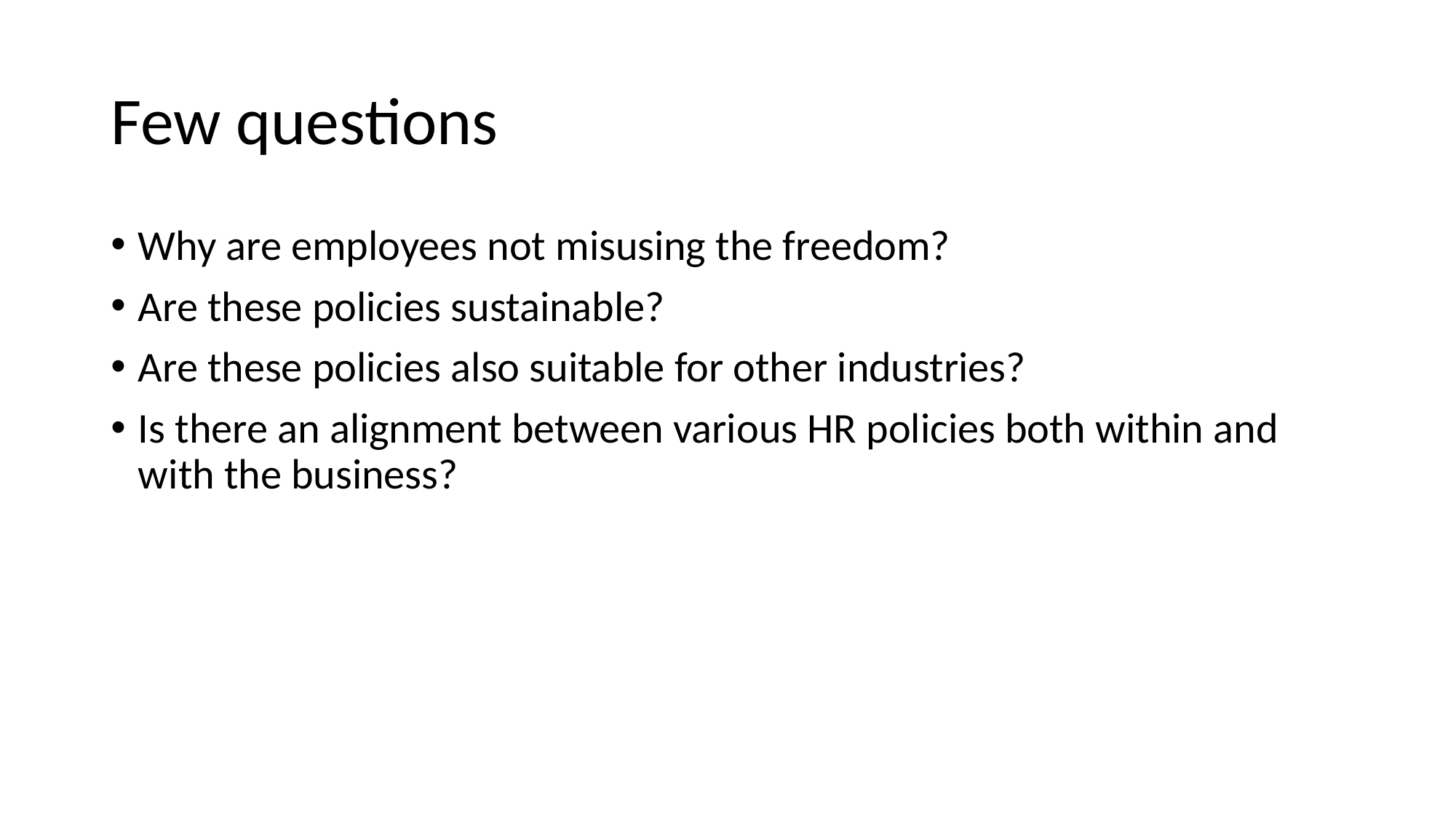

# Few questions
Why are employees not misusing the freedom?
Are these policies sustainable?
Are these policies also suitable for other industries?
Is there an alignment between various HR policies both within and with the business?